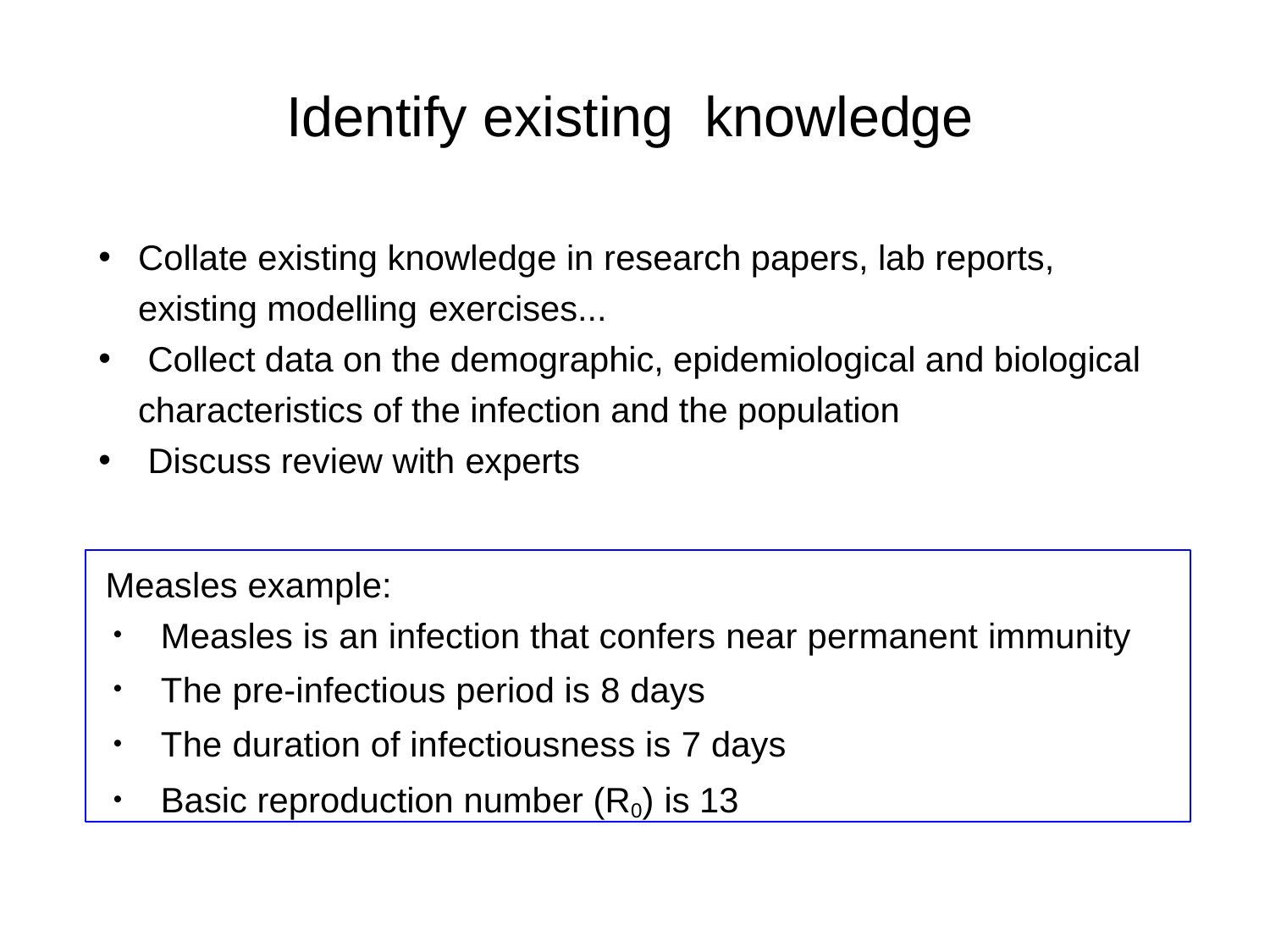

Identify existing  knowledge
Collate existing knowledge in research papers, lab reports, existing modelling exercises...
 Collect data on the demographic, epidemiological and biological characteristics of the infection and the population
 Discuss review with experts
  Measles example:
Measles is an infection that confers near permanent immunity
The pre-infectious period is 8 days
The duration of infectiousness is 7 days
Basic reproduction number (R0) is 13